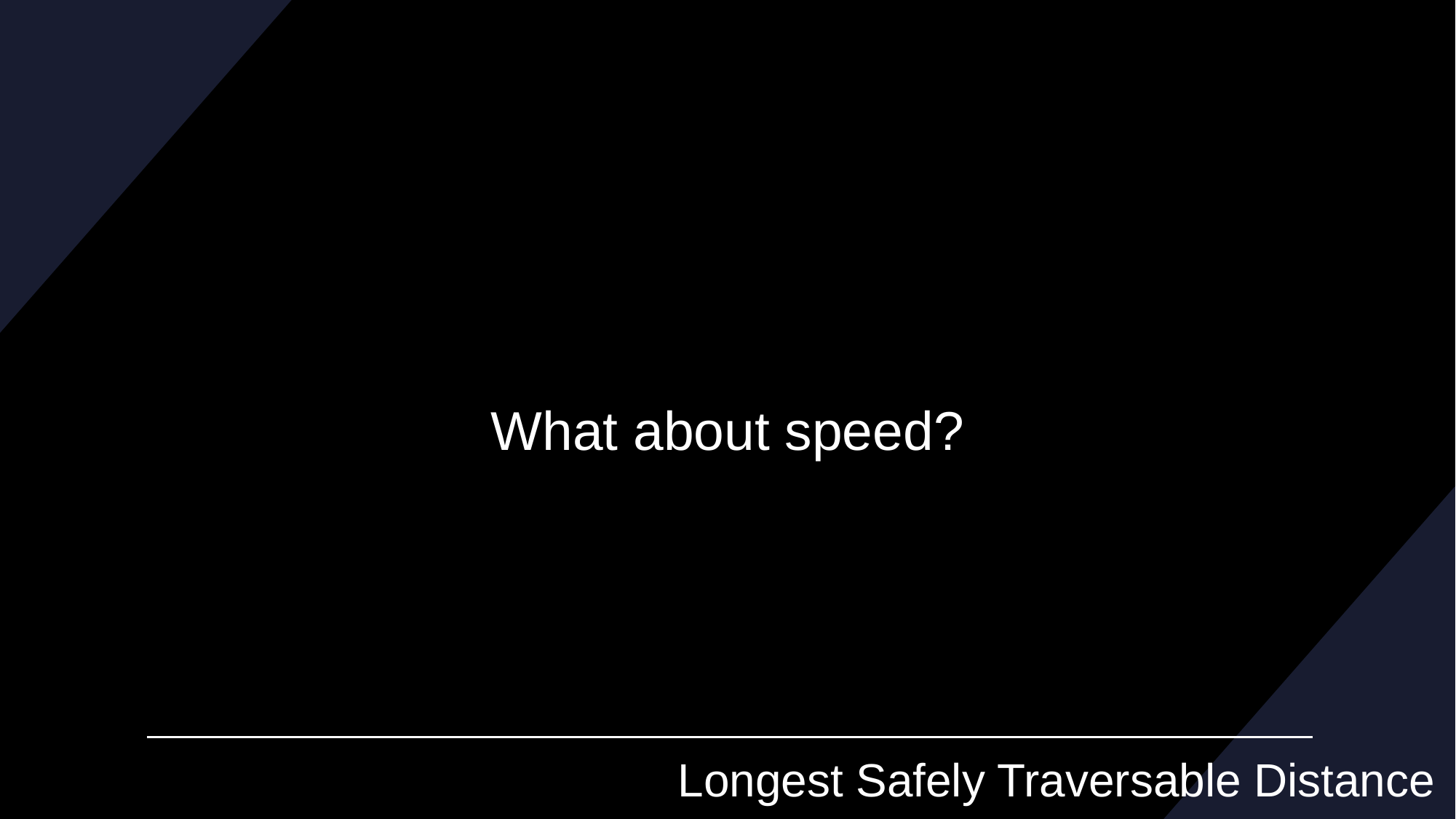

What about speed?
Longest Safely Traversable Distance